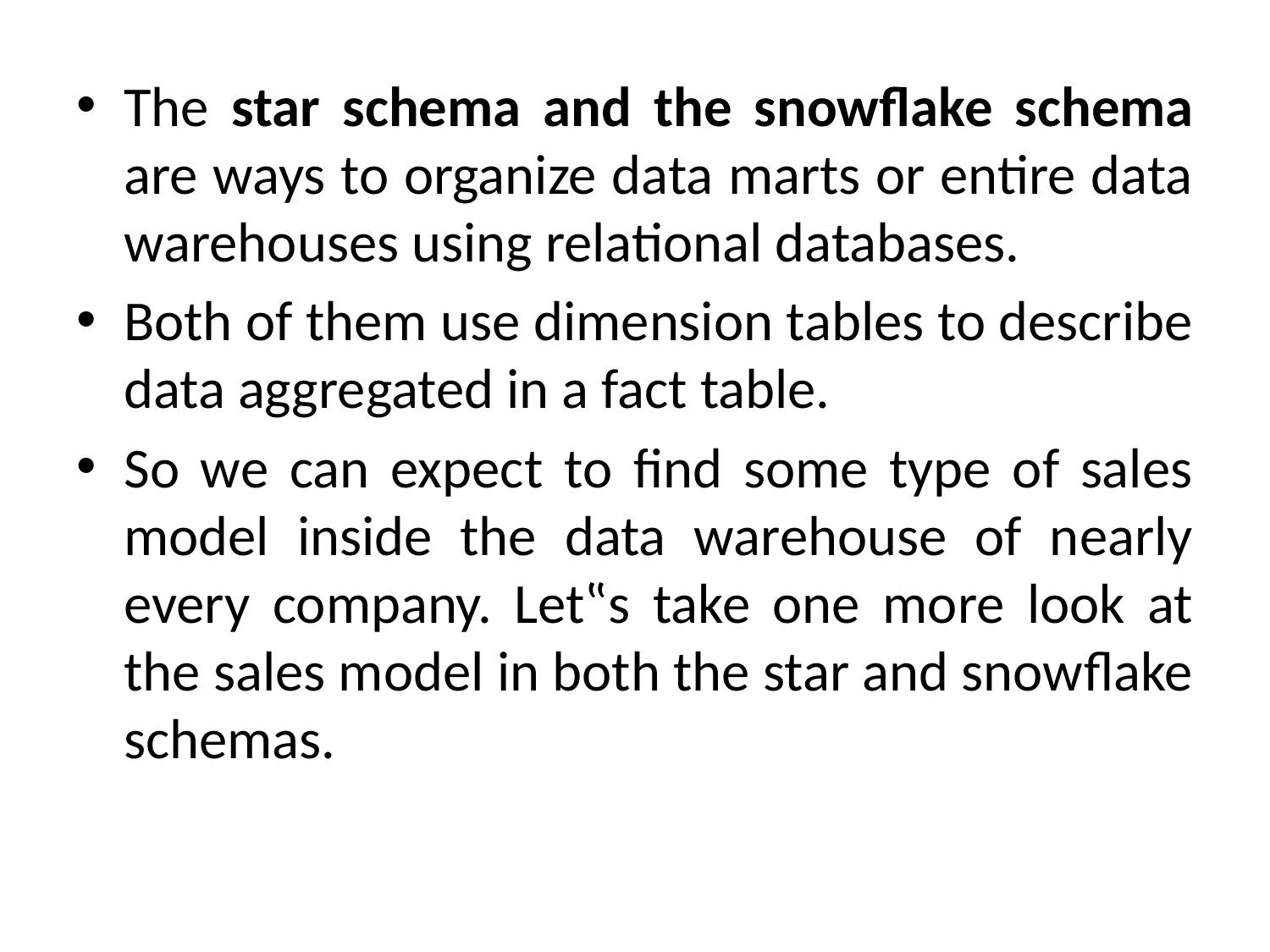

The star schema and the snowflake schema are ways to organize data marts or entire data warehouses using relational databases.
Both of them use dimension tables to describe data aggregated in a fact table.
So we can expect to find some type of sales model inside the data warehouse of nearly every company. Let‟s take one more look at the sales model in both the star and snowflake schemas.